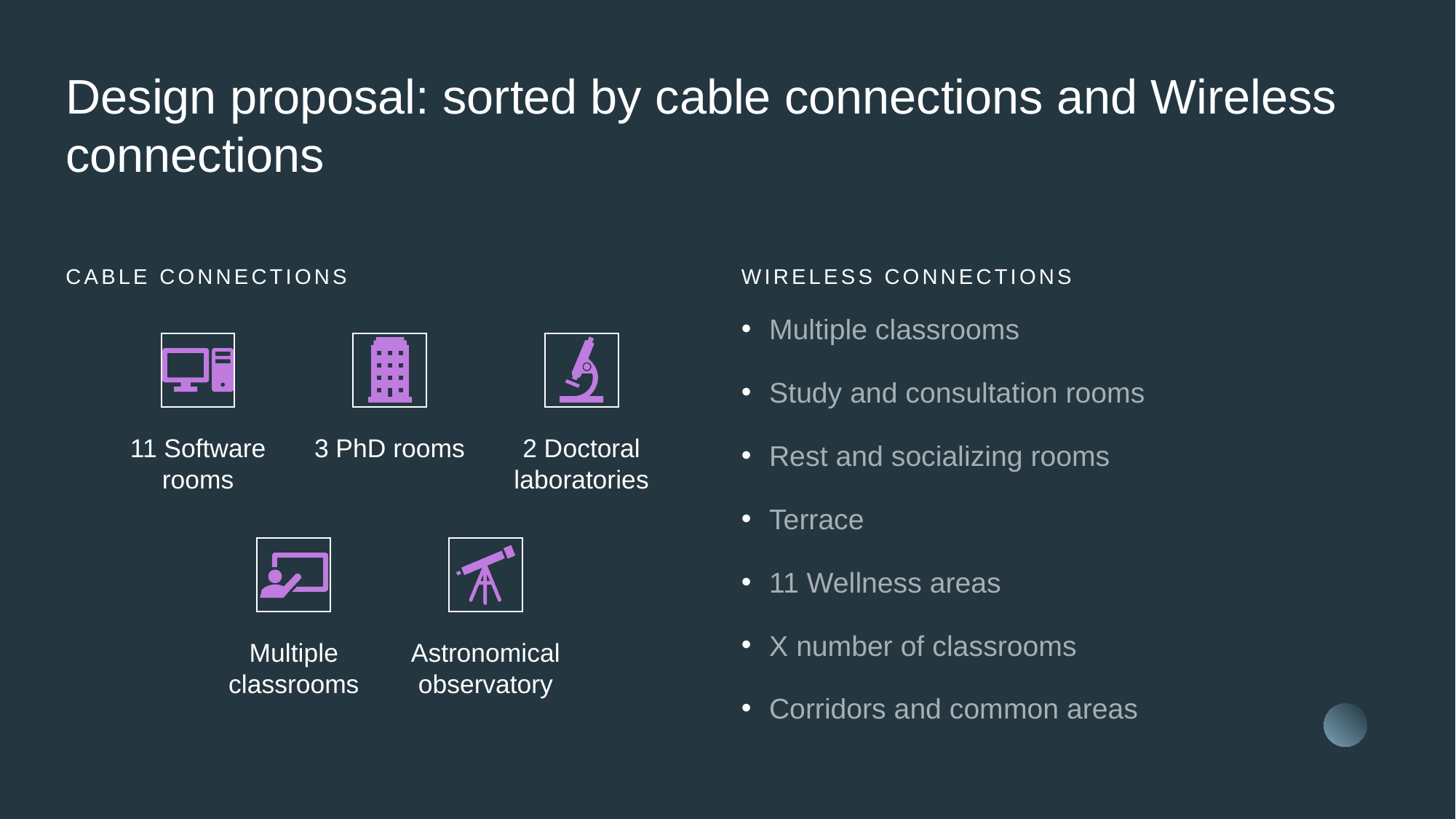

# Design proposal: sorted by cable connections and Wireless connections
Cable connections
Wireless connections
11 Software rooms
3 PhD rooms
2 Doctoral laboratories
Multiple classrooms
Astronomical observatory
Multiple classrooms
Study and consultation rooms
Rest and socializing rooms
Terrace
11 Wellness areas
X number of classrooms
Corridors and common areas